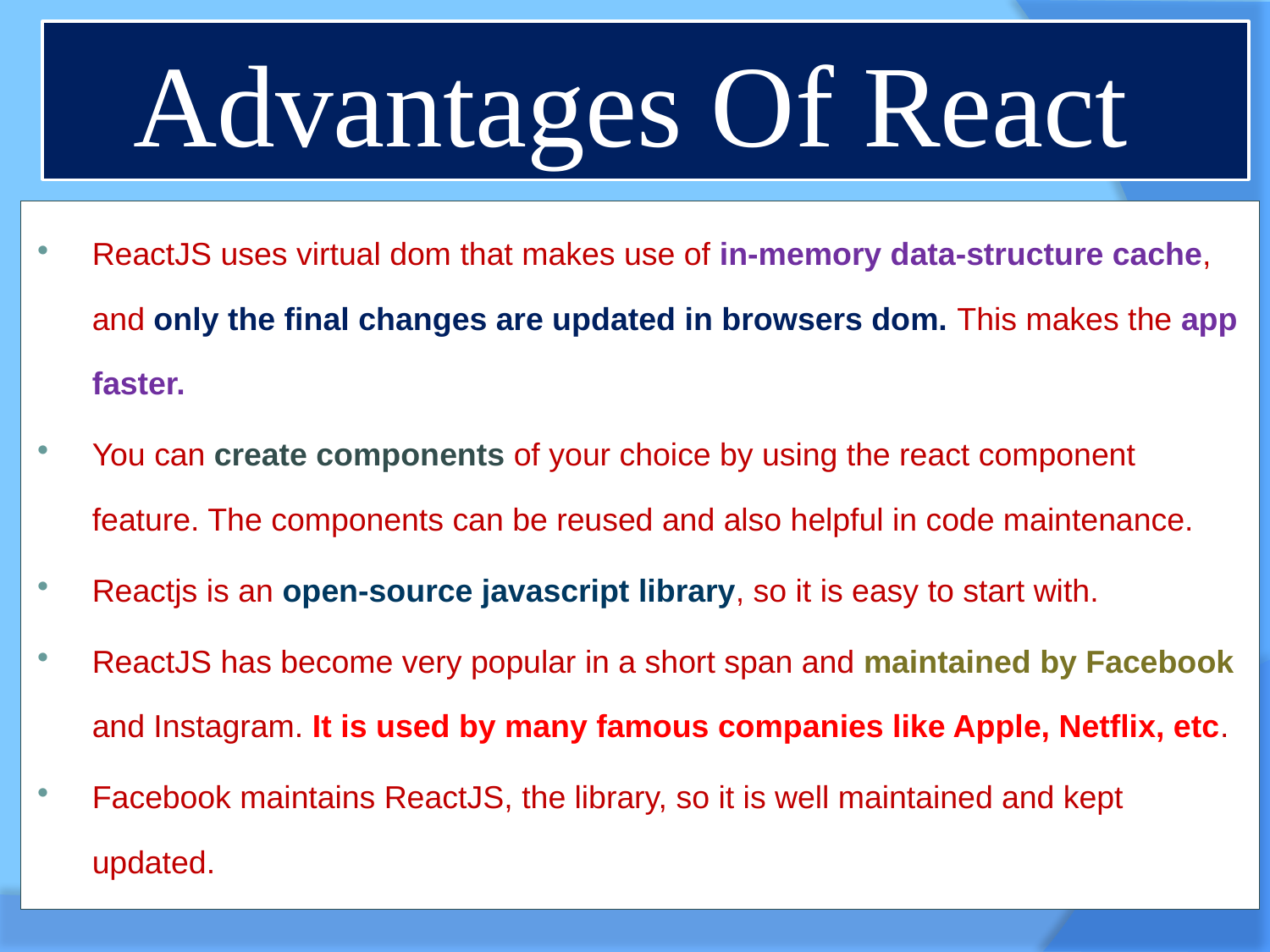

# Advantages Of React
ReactJS uses virtual dom that makes use of in-memory data-structure cache, and only the final changes are updated in browsers dom. This makes the app faster.
You can create components of your choice by using the react component feature. The components can be reused and also helpful in code maintenance.
Reactjs is an open-source javascript library, so it is easy to start with.
ReactJS has become very popular in a short span and maintained by Facebook and Instagram. It is used by many famous companies like Apple, Netflix, etc.
Facebook maintains ReactJS, the library, so it is well maintained and kept updated.